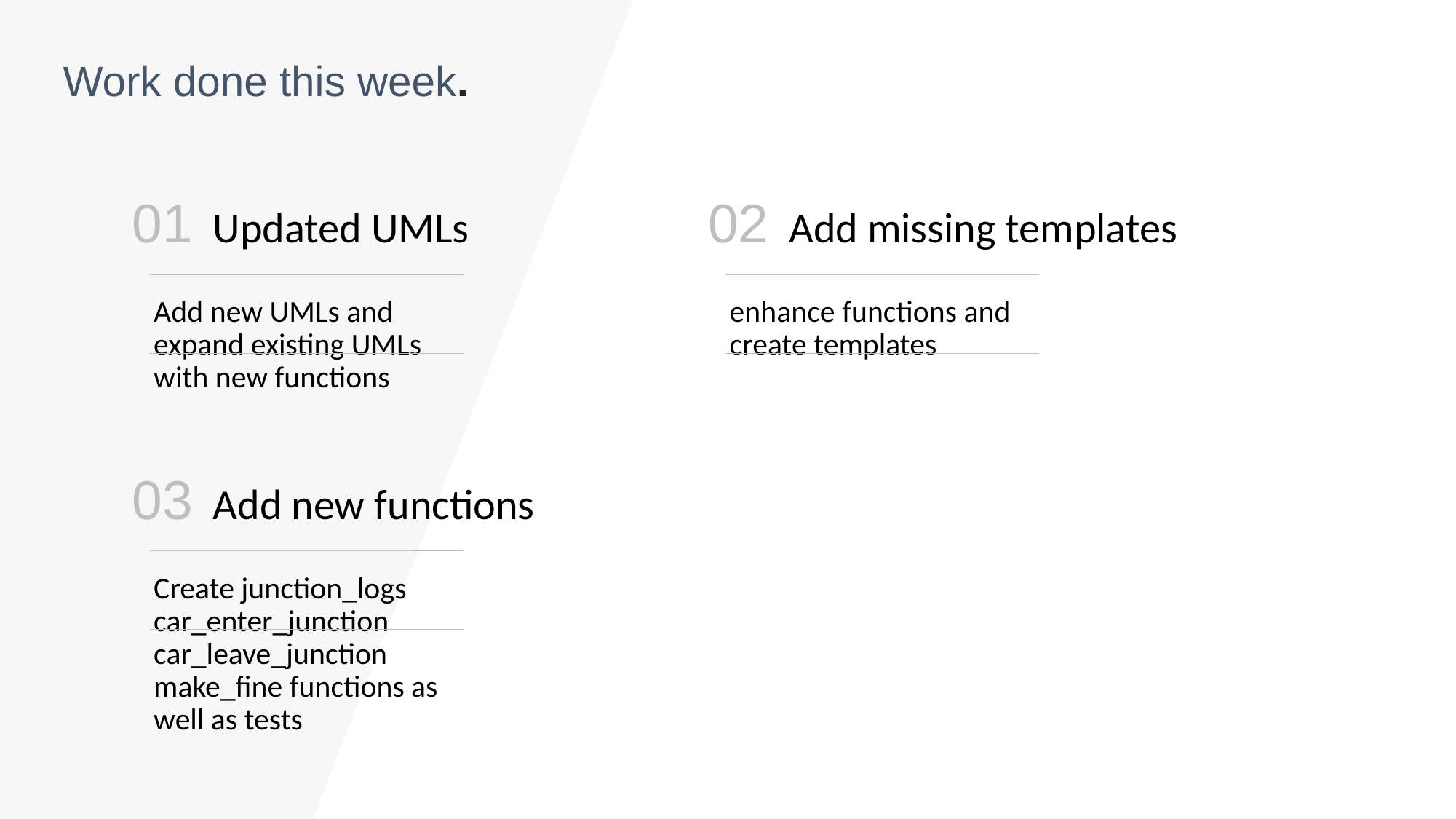

Work done this week.
01 Updated UMLs
Add new UMLs and expand existing UMLs with new functions
02 Add missing templates
enhance functions and create templates
03 Add new functions
Create junction_logs car_enter_junction car_leave_junction make_fine functions as well as tests